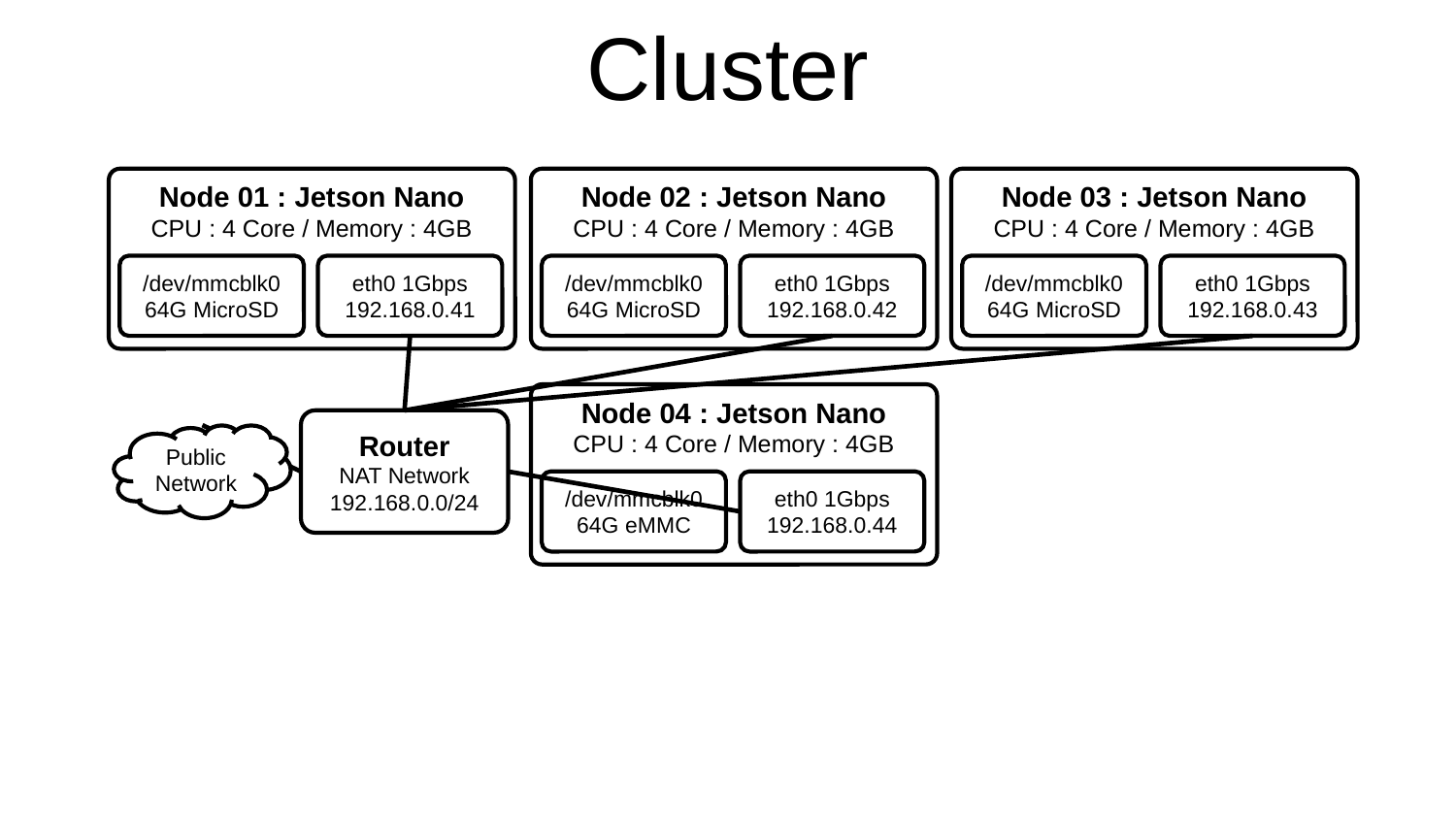

# Cluster
Node 01 : Jetson Nano
CPU : 4 Core / Memory : 4GB
Node 02 : Jetson Nano
CPU : 4 Core / Memory : 4GB
Node 03 : Jetson Nano
CPU : 4 Core / Memory : 4GB
/dev/mmcblk0
64G MicroSD
eth0 1Gbps
192.168.0.41
/dev/mmcblk0
64G MicroSD
eth0 1Gbps
192.168.0.42
/dev/mmcblk0
64G MicroSD
eth0 1Gbps
192.168.0.43
Node 04 : Jetson Nano
CPU : 4 Core / Memory : 4GB
Router
NAT Network
192.168.0.0/24
Public
Network
/dev/mmcblk0
64G eMMC
eth0 1Gbps
192.168.0.44